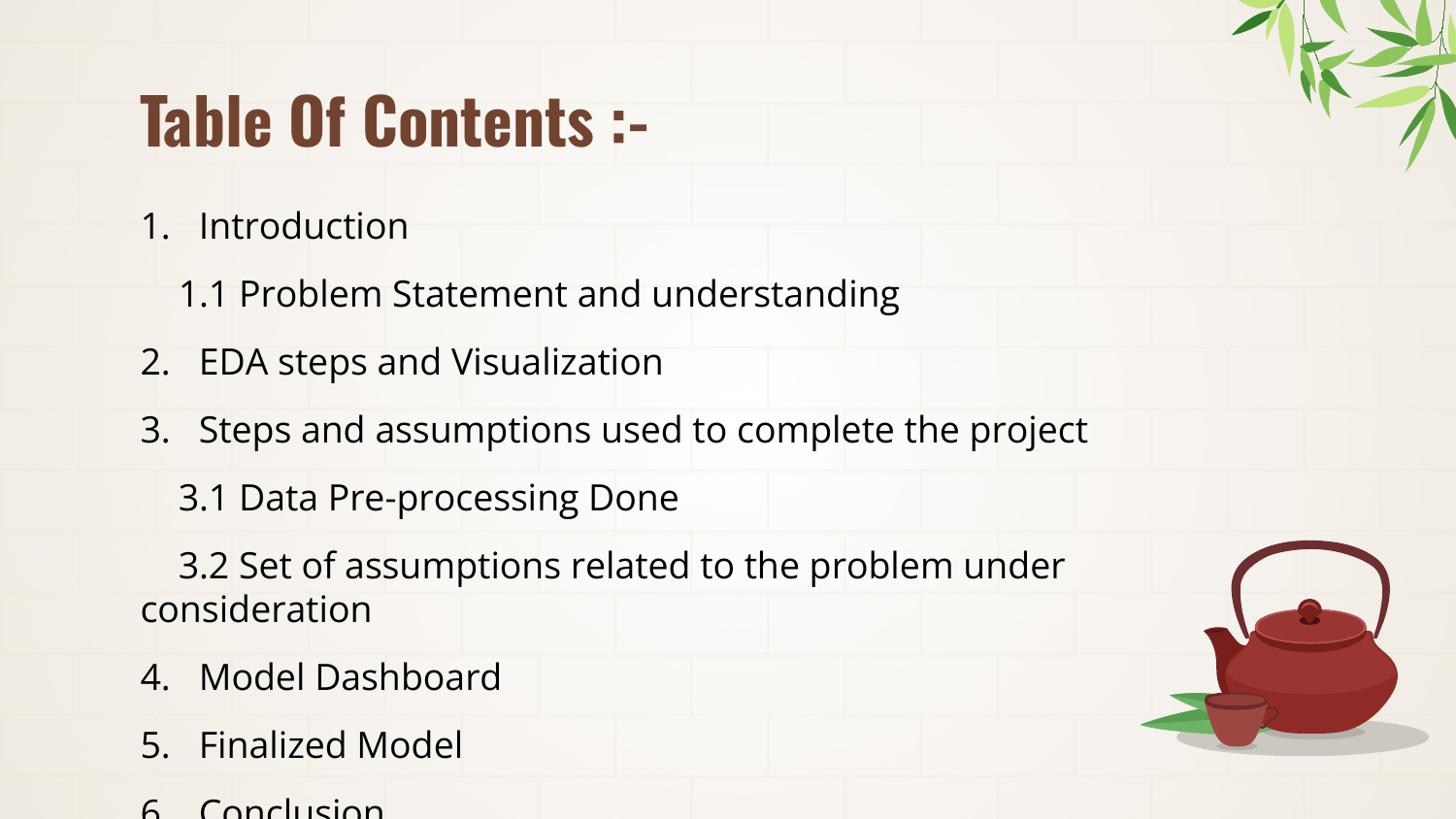

# Table Of Contents :-
1.   Introduction
    1.1 Problem Statement and understanding
2.   EDA steps and Visualization
3.   Steps and assumptions used to complete the project
    3.1 Data Pre-processing Done
    3.2 Set of assumptions related to the problem under consideration
4.   Model Dashboard
5.   Finalized Model
6.   Conclusion